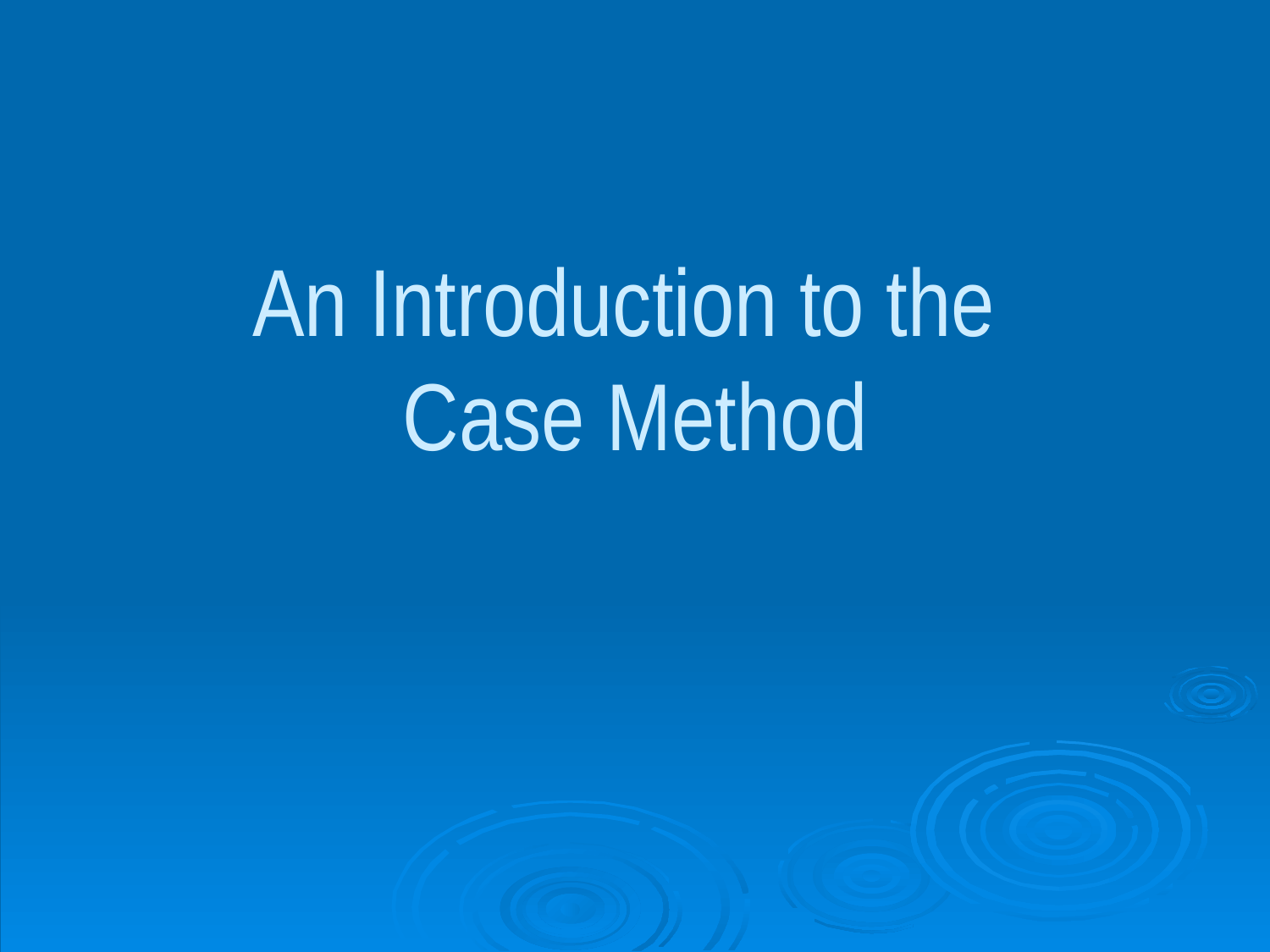

# An Introduction to the Case Method